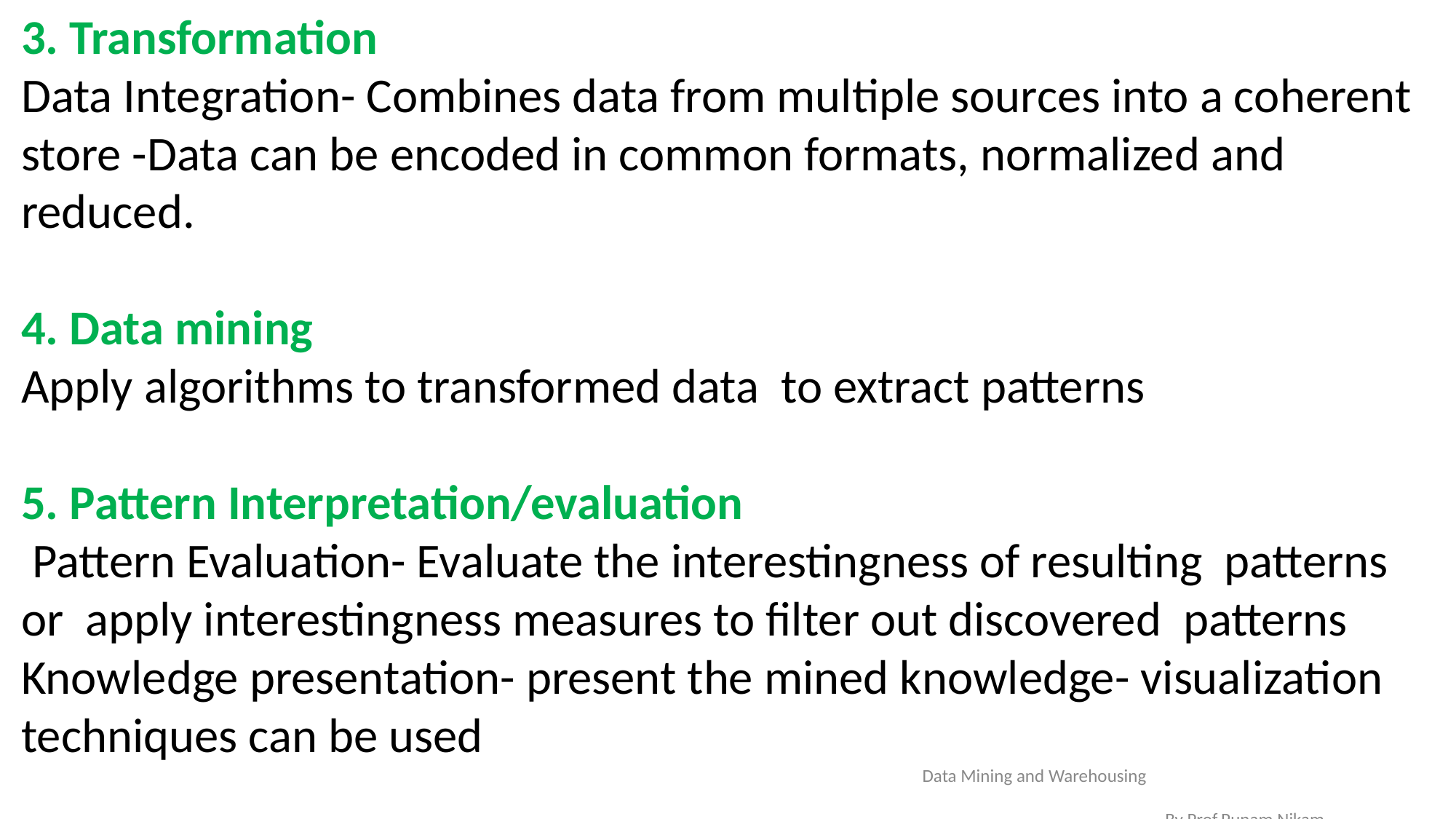

3. Transformation
Data Integration- Combines data from multiple sources into a coherent store -Data can be encoded in common formats, normalized and  reduced.

4. Data mining
Apply algorithms to transformed data  to extract patterns

5. Pattern Interpretation/evaluation
 Pattern Evaluation- Evaluate the interestingness of resulting  patterns or  apply interestingness measures to filter out discovered  patterns Knowledge presentation- present the mined knowledge- visualization techniques can be used
Data Mining and Warehousing                                                                                                                                                                                                                       By Prof.Punam Nikam